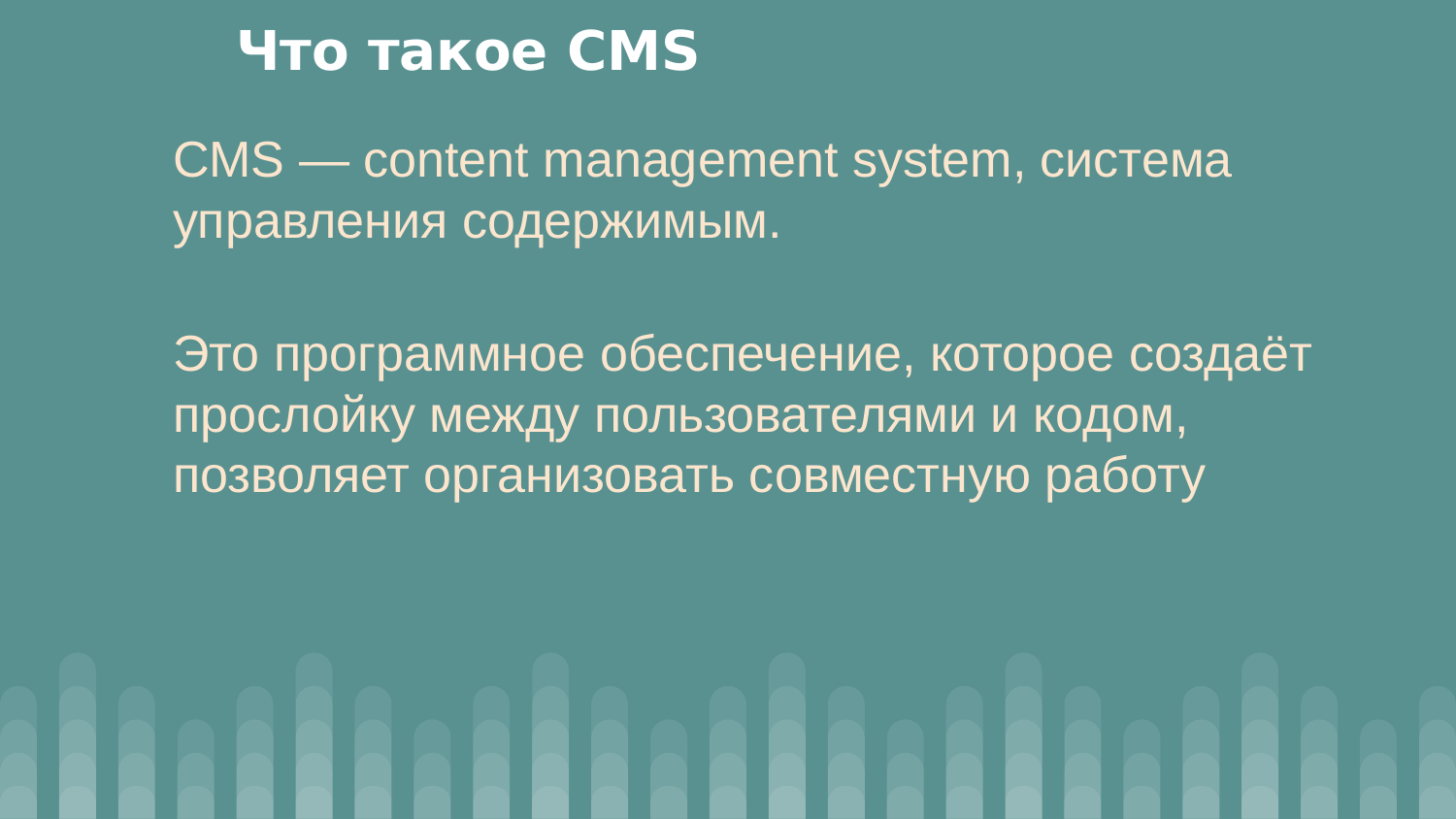

# Что такое CMS
CMS — content management system, система управления содержимым.

Это программное обеспечение, которое создаёт прослойку между пользователями и кодом, позволяет организовать совместную работу